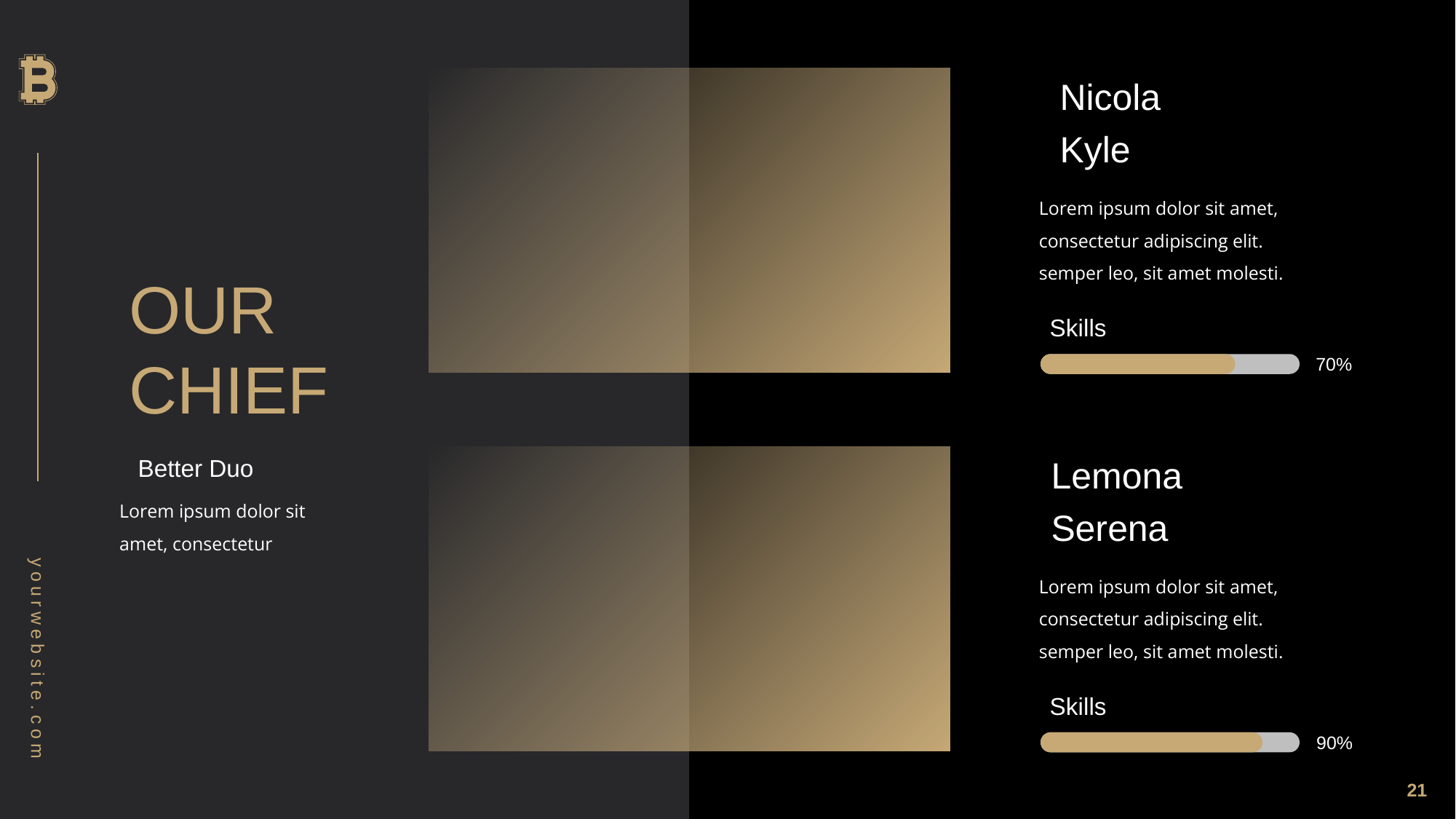

Nicola
Kyle
Lorem ipsum dolor sit amet, consectetur adipiscing elit.
semper leo, sit amet molesti.
Skills
70%

OUR
CHIEF
Lemona
Serena
Lorem ipsum dolor sit amet, consectetur adipiscing elit.
semper leo, sit amet molesti.
Skills
90%

Better Duo
Lorem ipsum dolor sit amet, consectetur